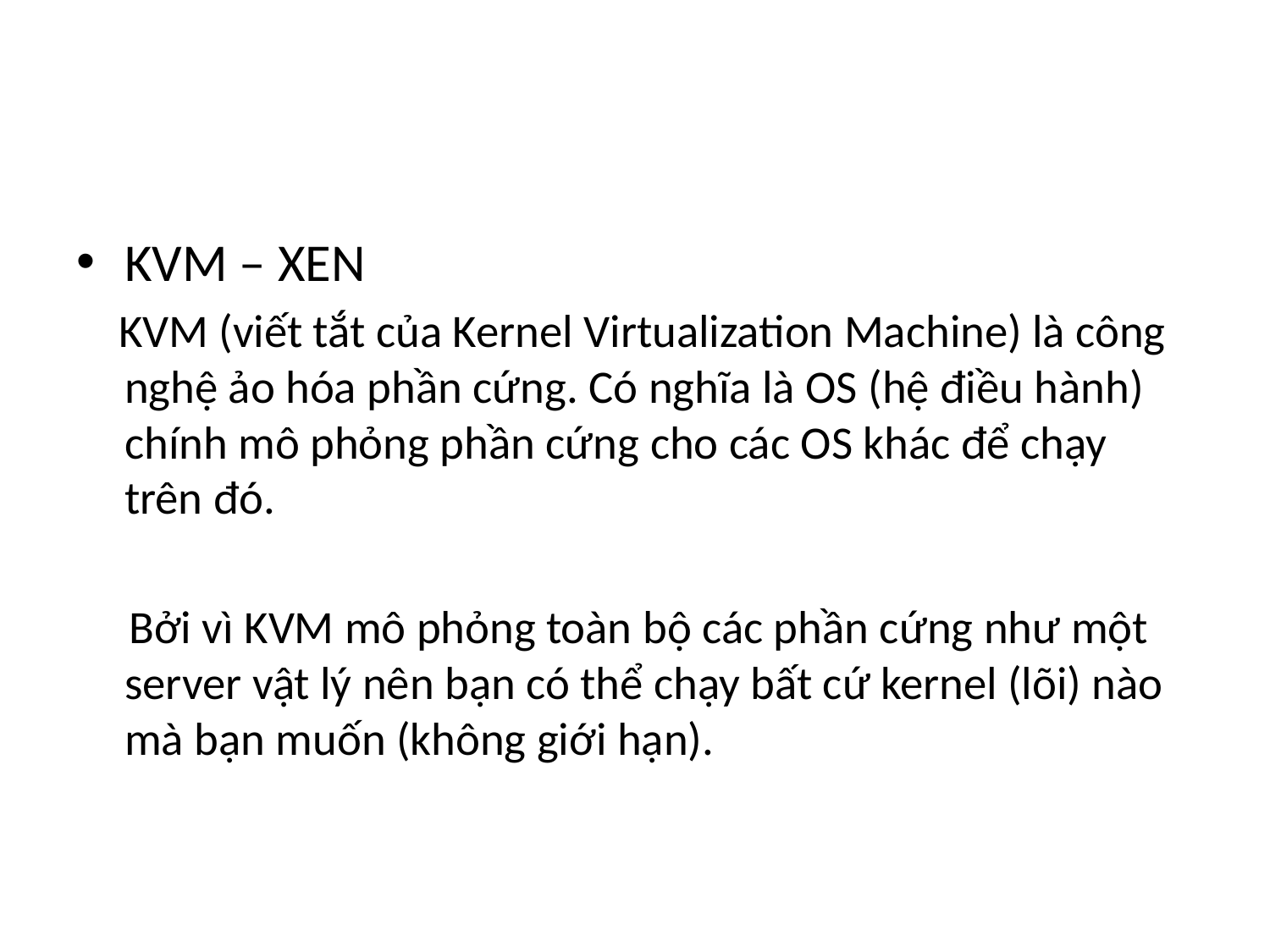

#
KVM – XEN
    KVM (viết tắt của Kernel Virtualization Machine) là công nghệ ảo hóa phần cứng. Có nghĩa là OS (hệ điều hành) chính mô phỏng phần cứng cho các OS khác để chạy trên đó.

     Bởi vì KVM mô phỏng toàn bộ các phần cứng như một server vật lý nên bạn có thể chạy bất cứ kernel (lõi) nào mà bạn muốn (không giới hạn).